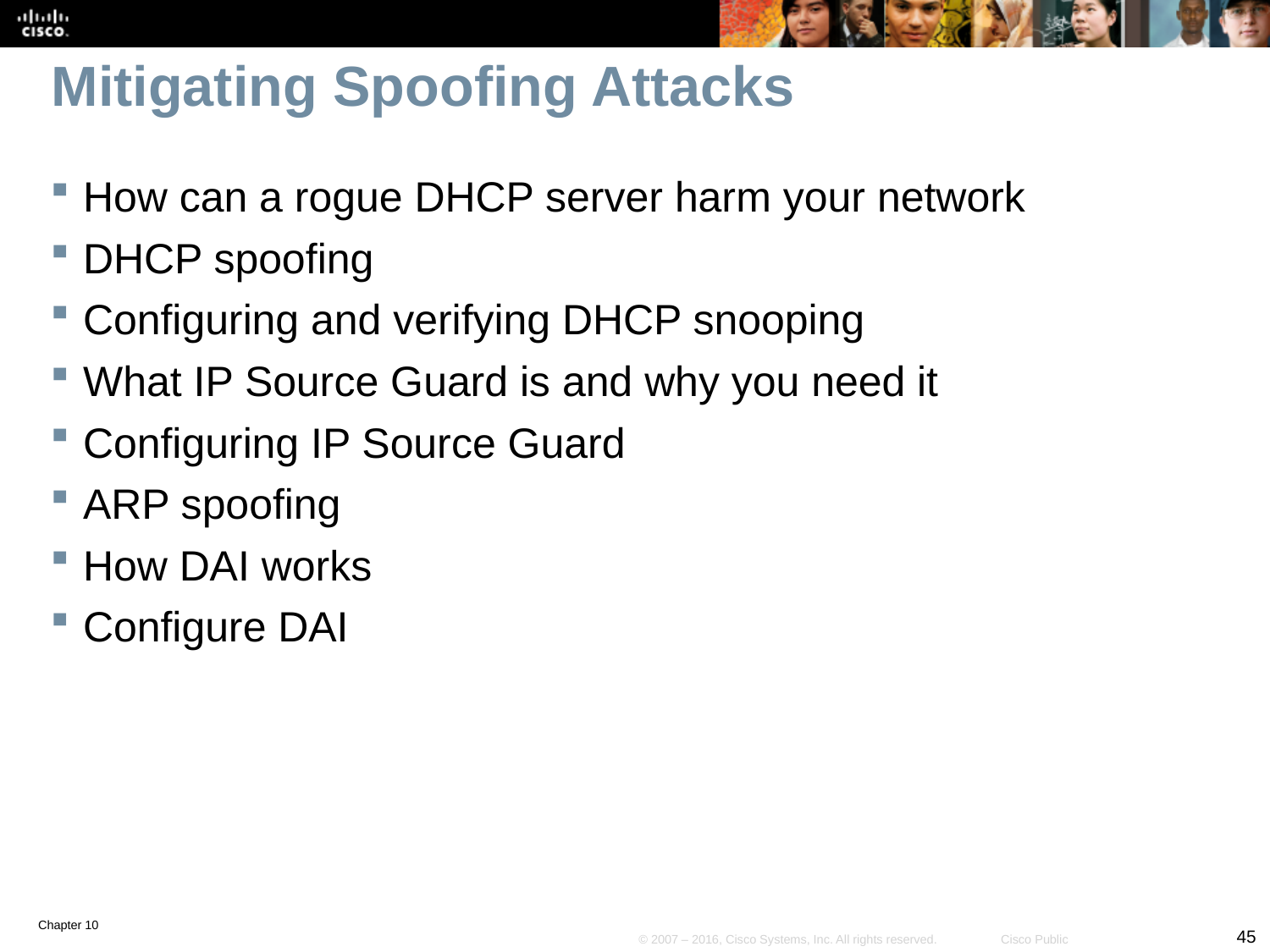

# Mitigating Spoofing Attacks
How can a rogue DHCP server harm your network
DHCP spoofing
Configuring and verifying DHCP snooping
What IP Source Guard is and why you need it
Configuring IP Source Guard
ARP spoofing
How DAI works
Configure DAI